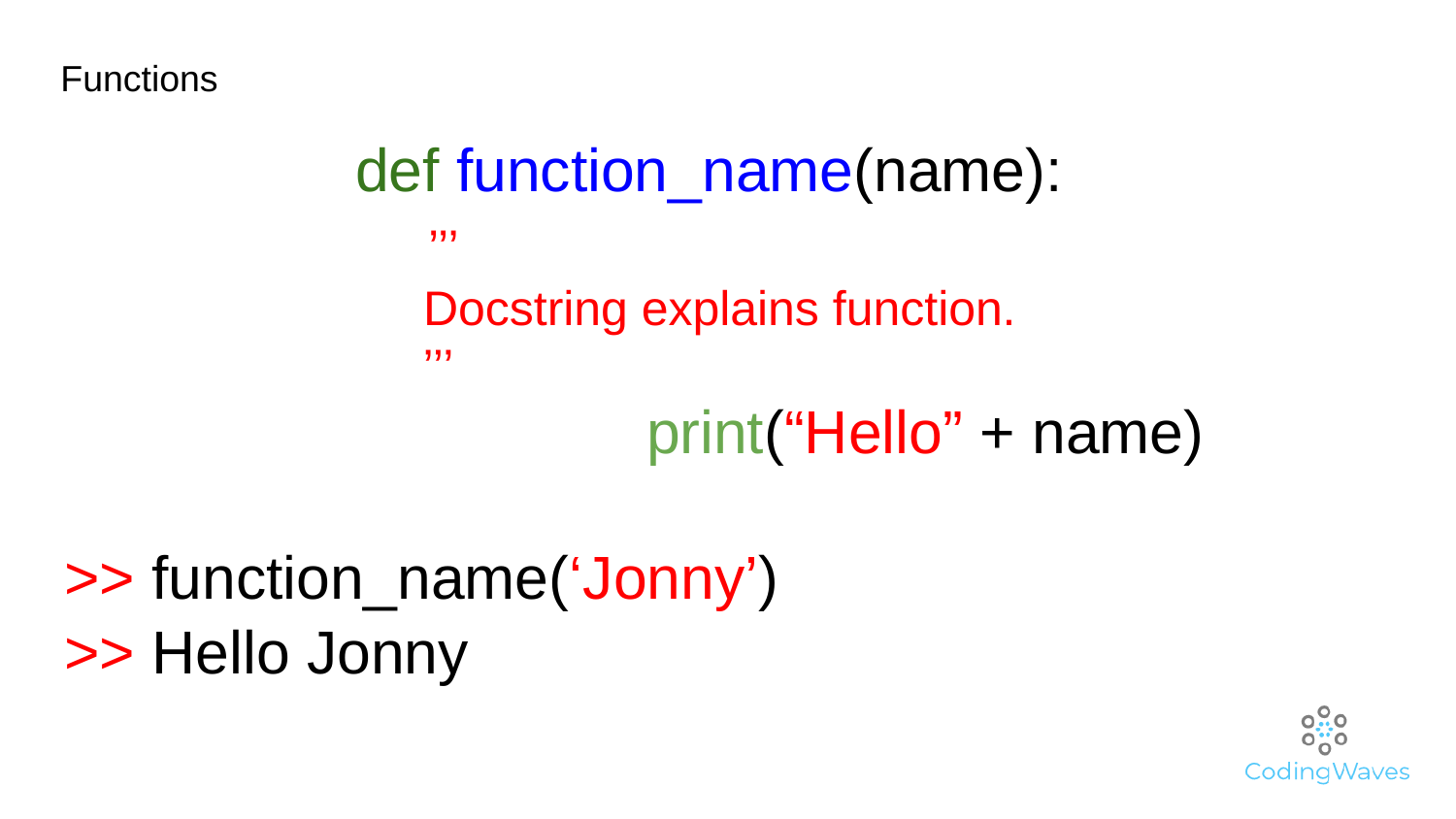

Functions
def function_name(name):
	’’’
     Docstring explains function.
     ’’’
        				print(“Hello” + name)

>> function_name(‘Jonny’)
>> Hello Jonny